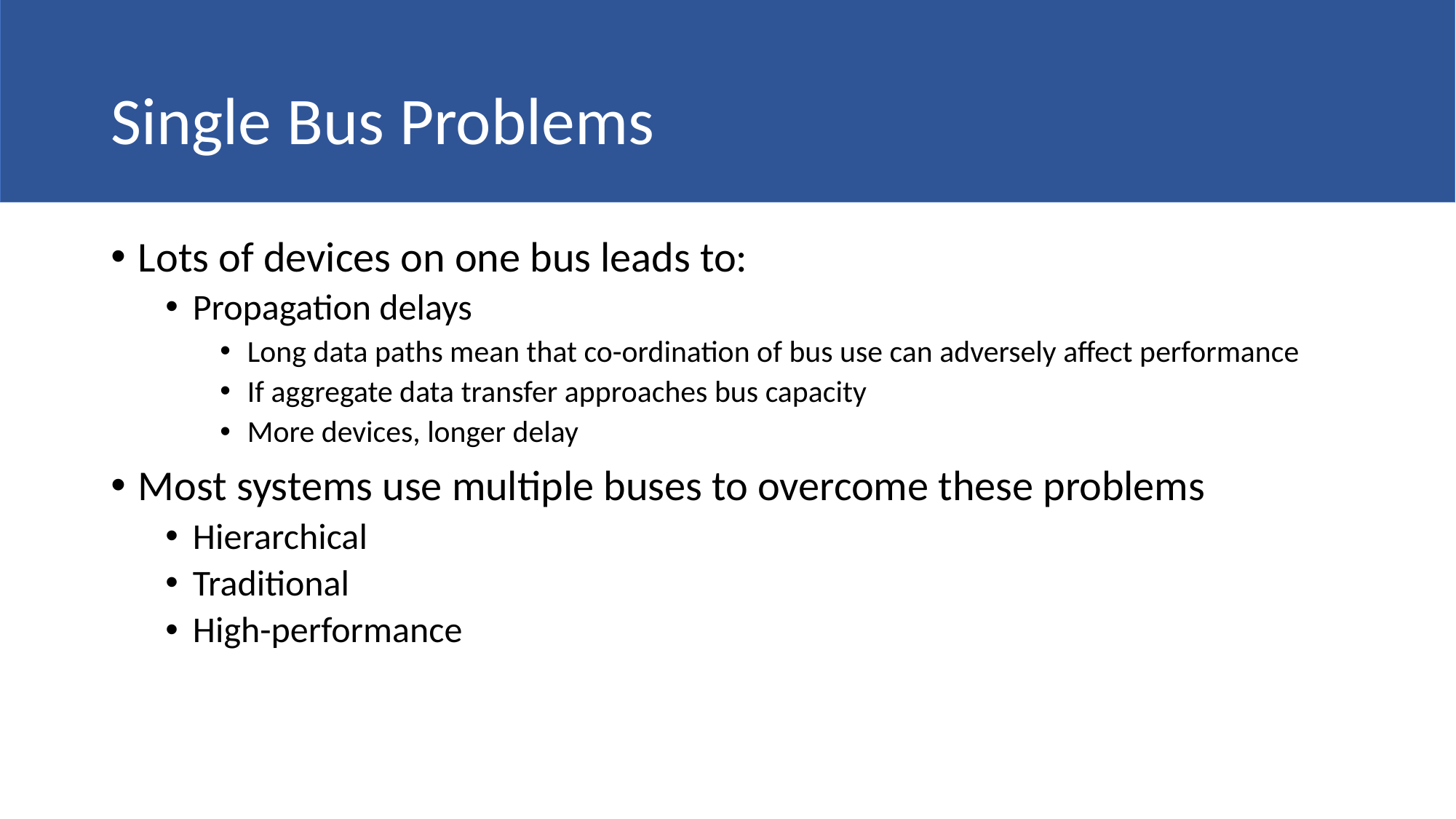

# Single Bus Problems
Lots of devices on one bus leads to:
Propagation delays
Long data paths mean that co-ordination of bus use can adversely affect performance
If aggregate data transfer approaches bus capacity
More devices, longer delay
Most systems use multiple buses to overcome these problems
Hierarchical
Traditional
High-performance